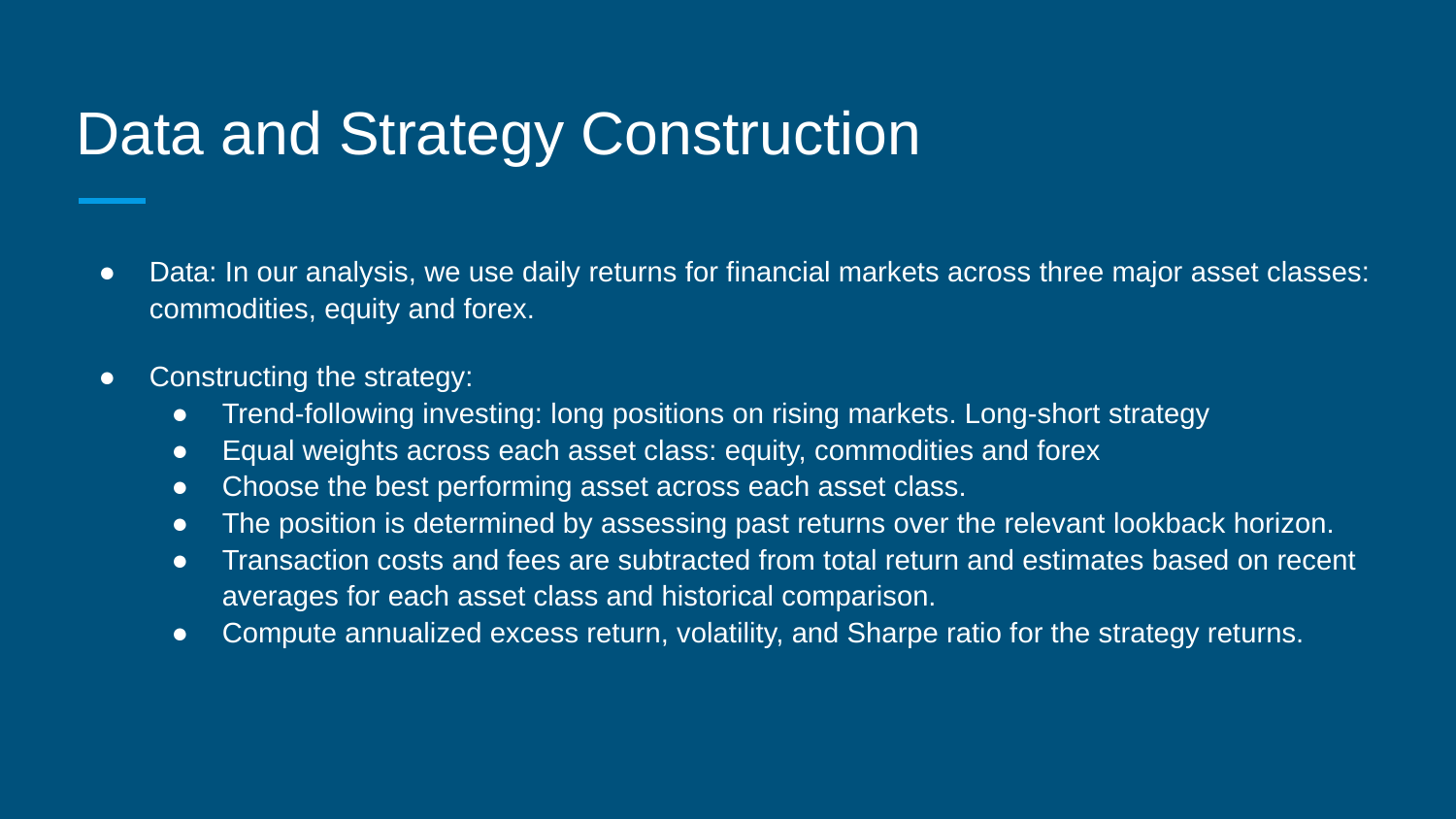

# Data and Strategy Construction
Data: In our analysis, we use daily returns for financial markets across three major asset classes: commodities, equity and forex.
Constructing the strategy:
Trend-following investing: long positions on rising markets. Long-short strategy
Equal weights across each asset class: equity, commodities and forex
Choose the best performing asset across each asset class.
The position is determined by assessing past returns over the relevant lookback horizon.
Transaction costs and fees are subtracted from total return and estimates based on recent averages for each asset class and historical comparison.
Compute annualized excess return, volatility, and Sharpe ratio for the strategy returns.